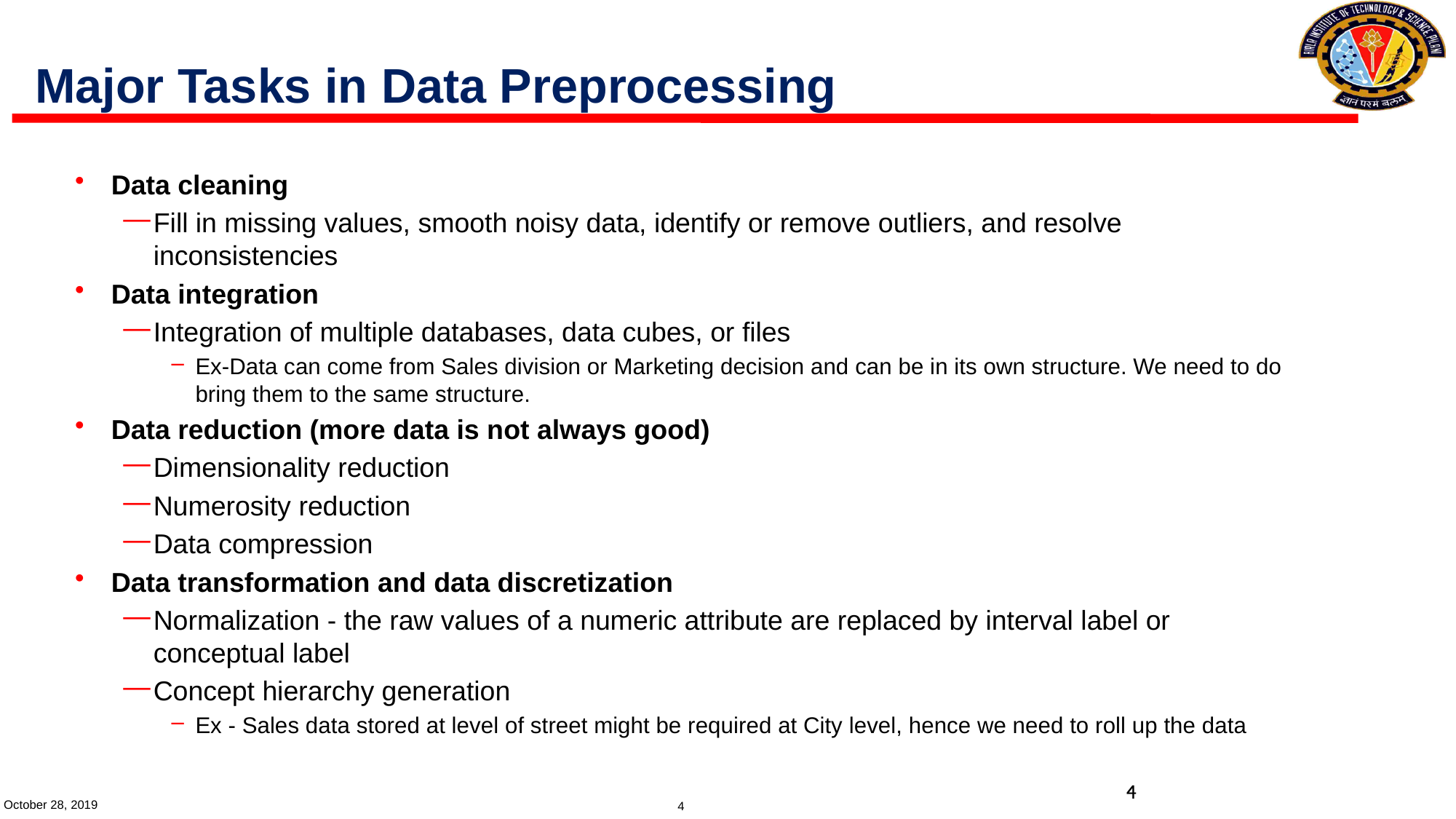

# Major Tasks in Data Preprocessing
Data cleaning
Fill in missing values, smooth noisy data, identify or remove outliers, and resolve inconsistencies
Data integration
Integration of multiple databases, data cubes, or files
Ex-Data can come from Sales division or Marketing decision and can be in its own structure. We need to do bring them to the same structure.
Data reduction (more data is not always good)
Dimensionality reduction
Numerosity reduction
Data compression
Data transformation and data discretization
Normalization - the raw values of a numeric attribute are replaced by interval label or conceptual label
Concept hierarchy generation
Ex - Sales data stored at level of street might be required at City level, hence we need to roll up the data
4